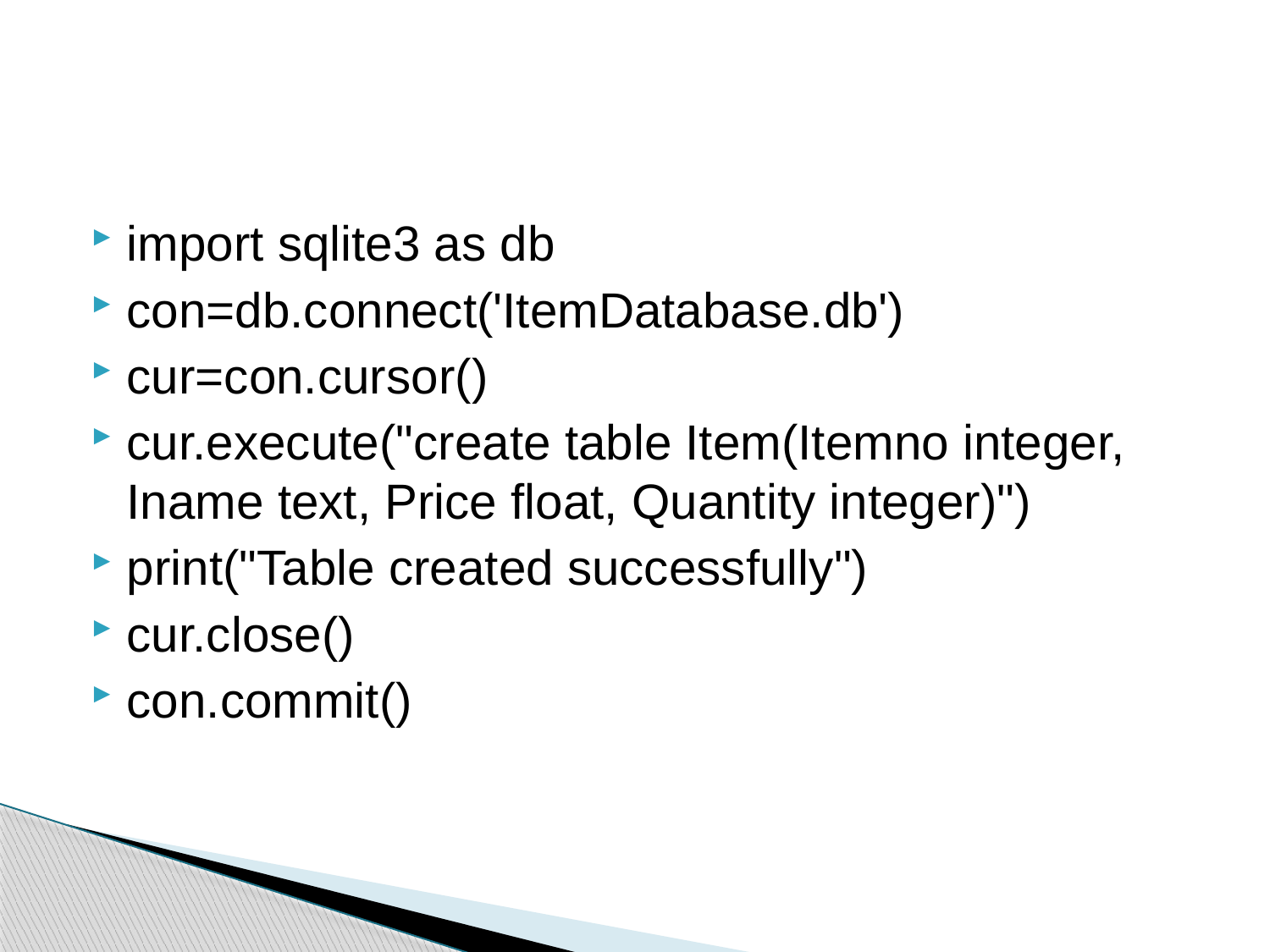

#
import sqlite3 as db
con=db.connect('ItemDatabase.db')
cur=con.cursor()
cur.execute("create table Item(Itemno integer, Iname text, Price float, Quantity integer)")
print("Table created successfully")
cur.close()
con.commit()